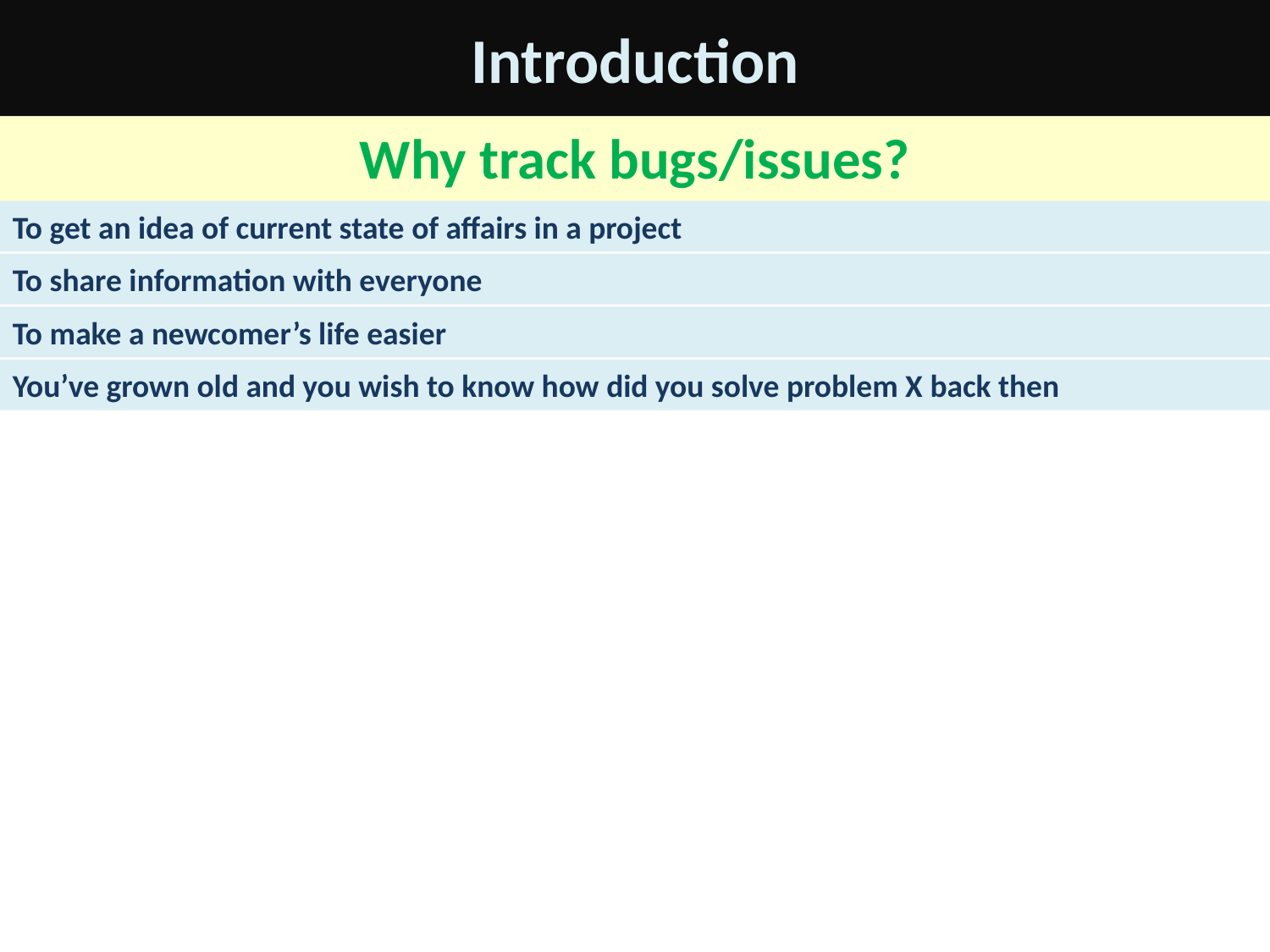

# Introduction
Why track bugs/issues?
To get an idea of current state of affairs in a project
To share information with everyone
To make a newcomer’s life easier
You’ve grown old and you wish to know how did you solve problem X back then